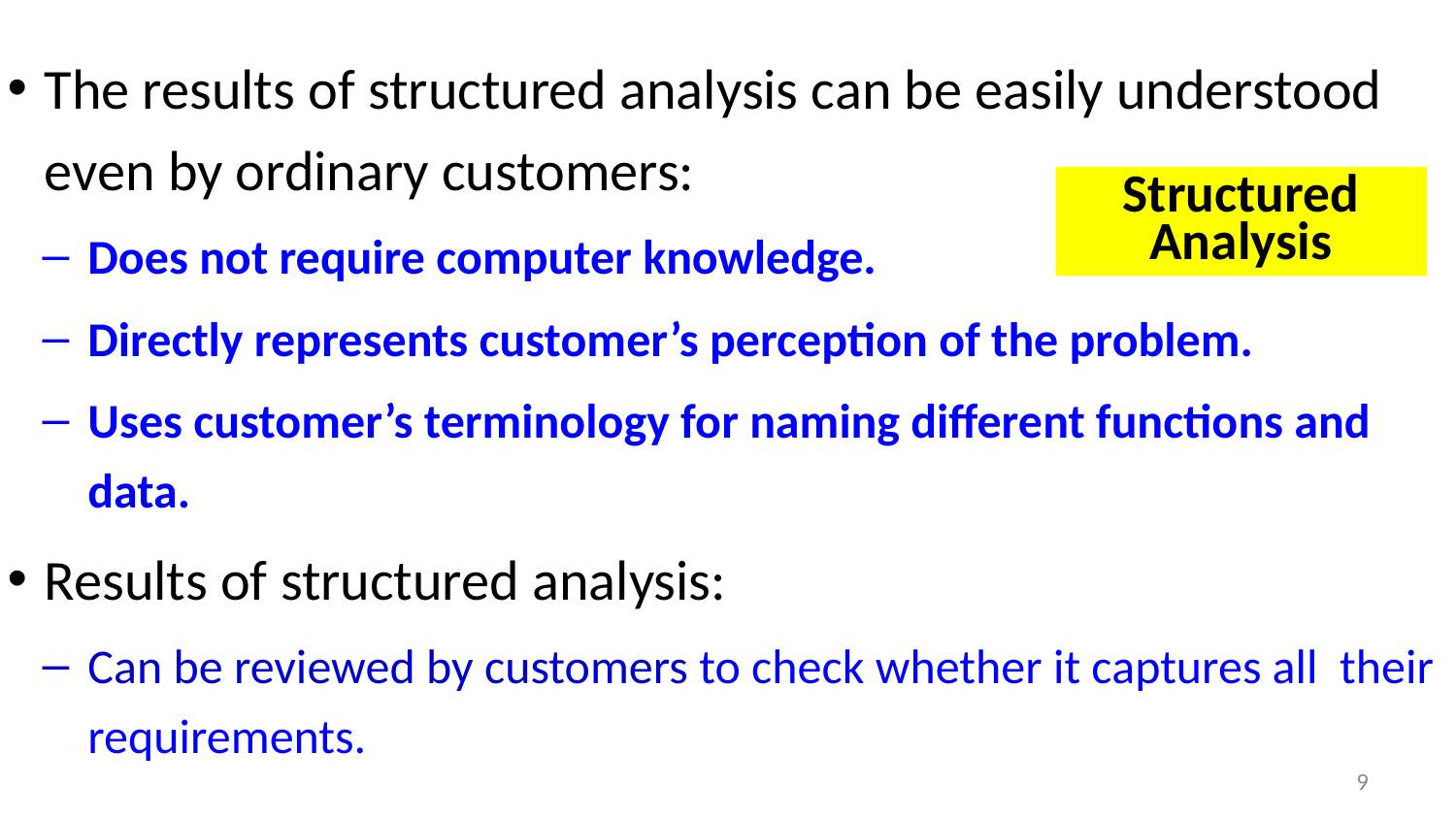

The results of structured analysis can be easily understood even by ordinary customers:
Does not require computer knowledge.
Directly represents customer’s perception of the problem.
Uses customer’s terminology for naming different functions and data.
Results of structured analysis:
Can be reviewed by customers to check whether it captures all  their requirements.
# Structured Analysis
9